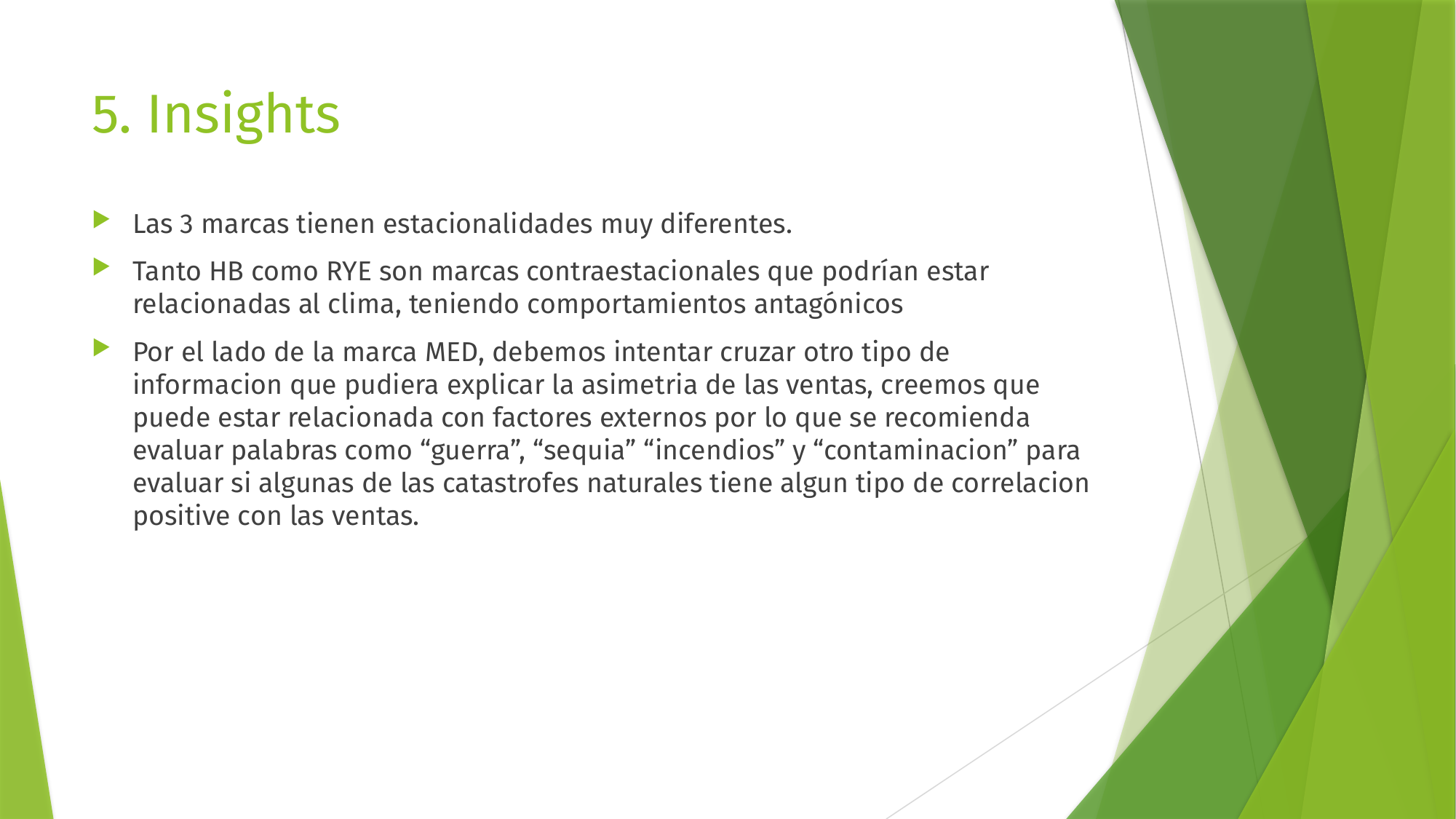

# 5. Insights
Las 3 marcas tienen estacionalidades muy diferentes.
Tanto HB como RYE son marcas contraestacionales que podrían estar relacionadas al clima, teniendo comportamientos antagónicos
Por el lado de la marca MED, debemos intentar cruzar otro tipo de informacion que pudiera explicar la asimetria de las ventas, creemos que puede estar relacionada con factores externos por lo que se recomienda evaluar palabras como “guerra”, “sequia” “incendios” y “contaminacion” para evaluar si algunas de las catastrofes naturales tiene algun tipo de correlacion positive con las ventas.